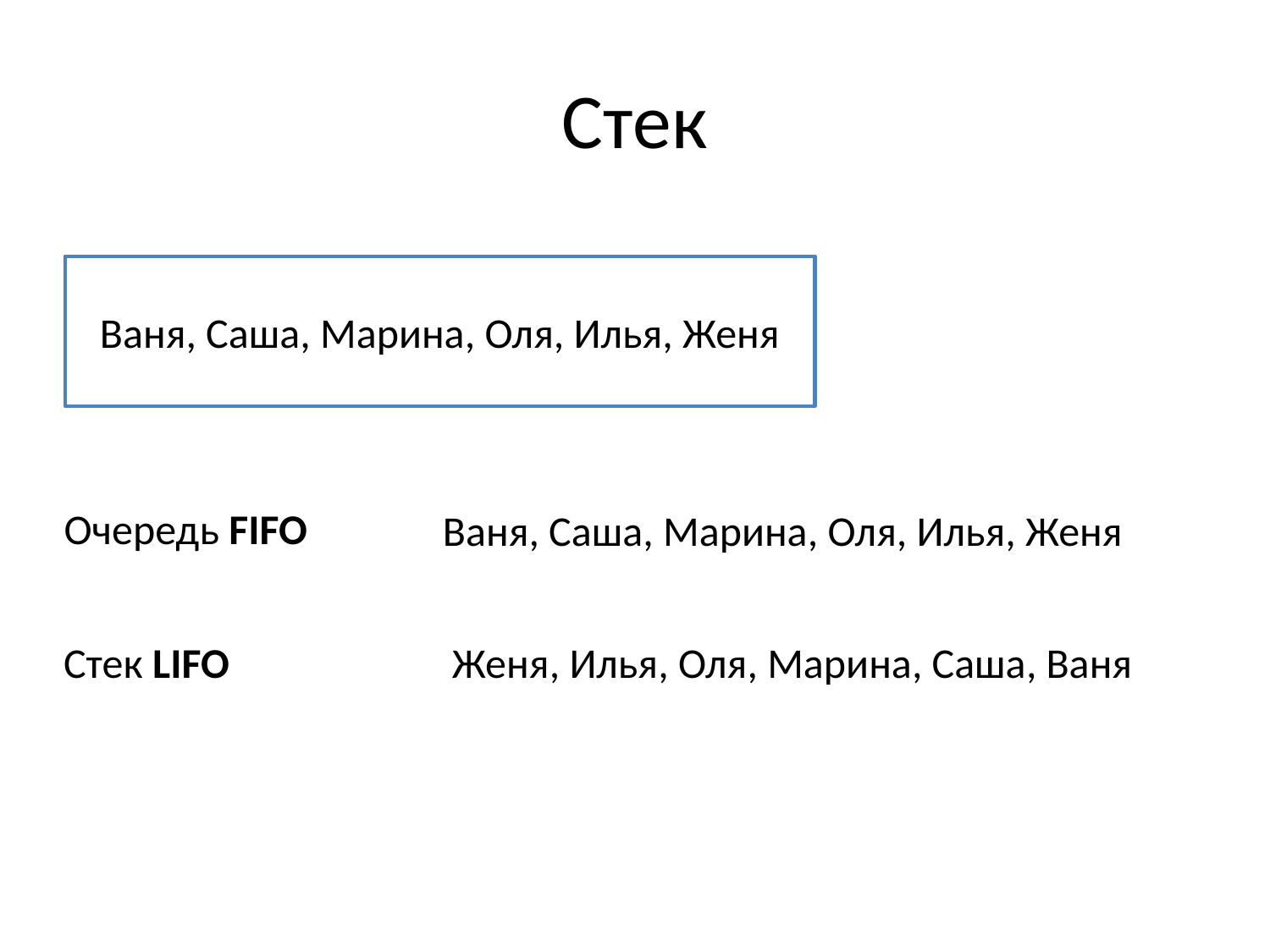

# Стек
Ваня, Саша, Марина, Оля, Илья, Женя

Очередь FIFO
 Ваня, Саша, Марина, Оля, Илья, Женя
 Женя, Илья, Оля, Марина, Саша, Ваня
Стек LIFO